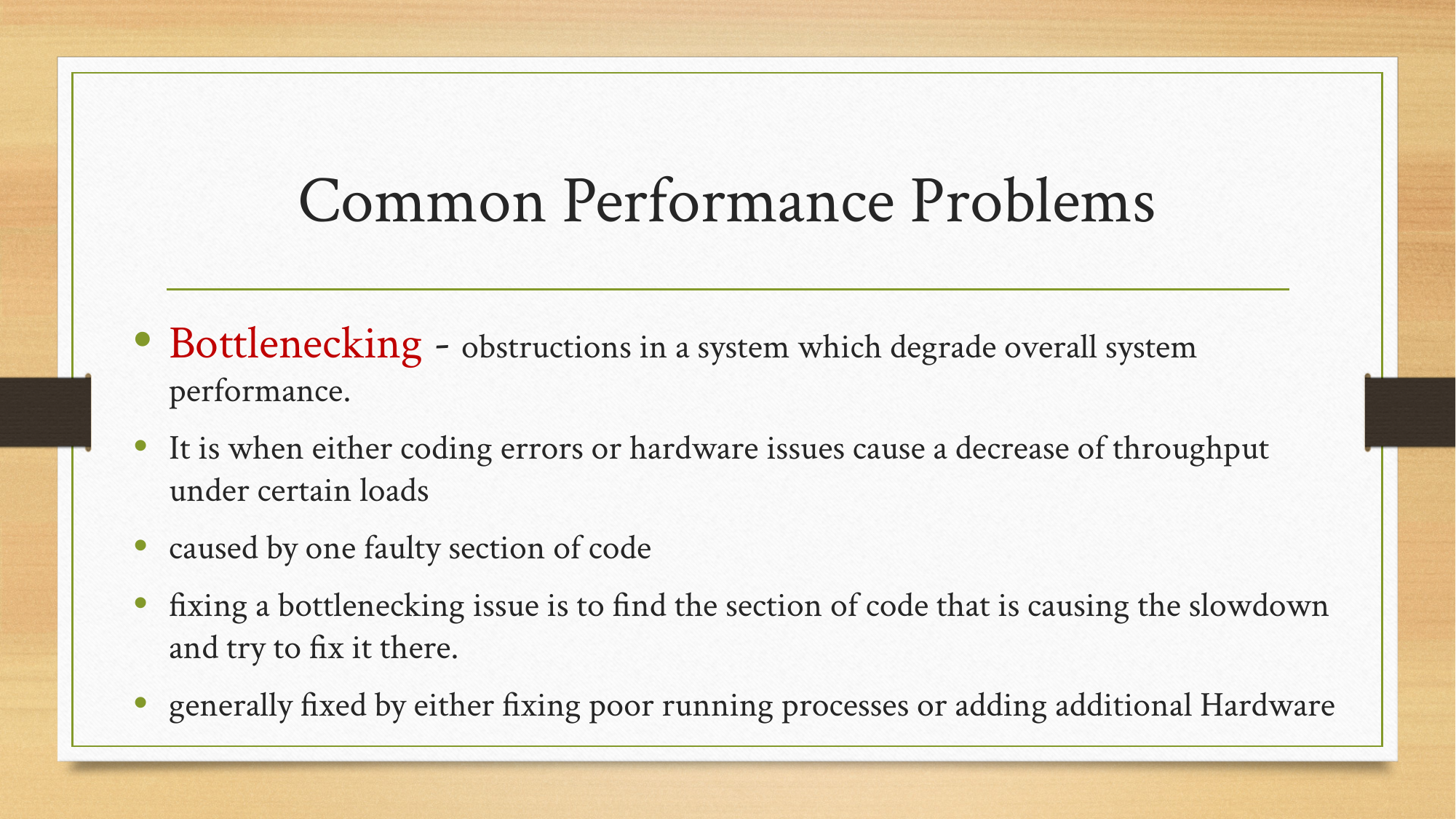

# Common Performance Problems
Bottlenecking - obstructions in a system which degrade overall system performance.
It is when either coding errors or hardware issues cause a decrease of throughput under certain loads
caused by one faulty section of code
fixing a bottlenecking issue is to find the section of code that is causing the slowdown and try to fix it there.
generally fixed by either fixing poor running processes or adding additional Hardware